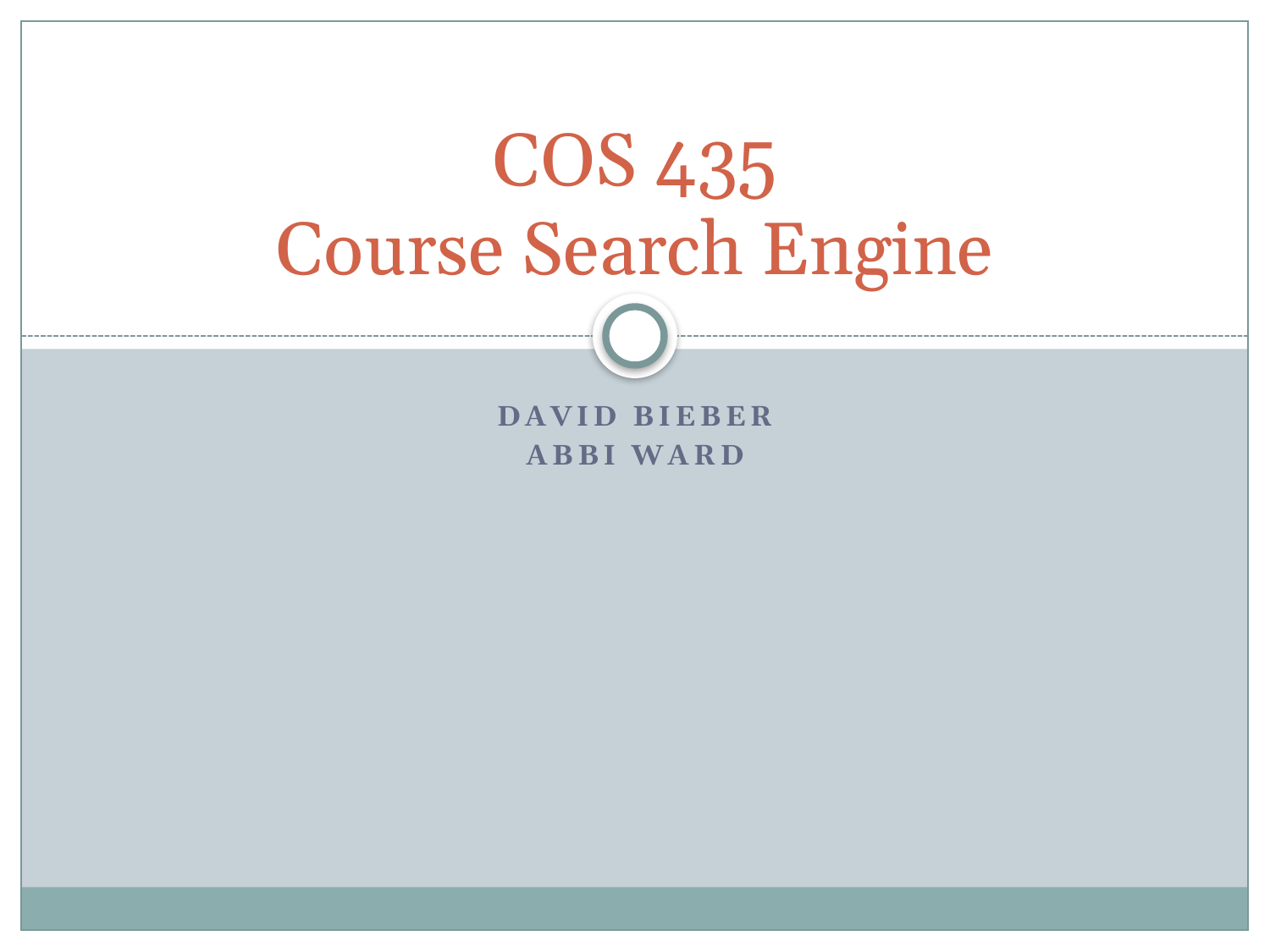

# COS 435 Course Search Engine
David Bieber
Abbi Ward